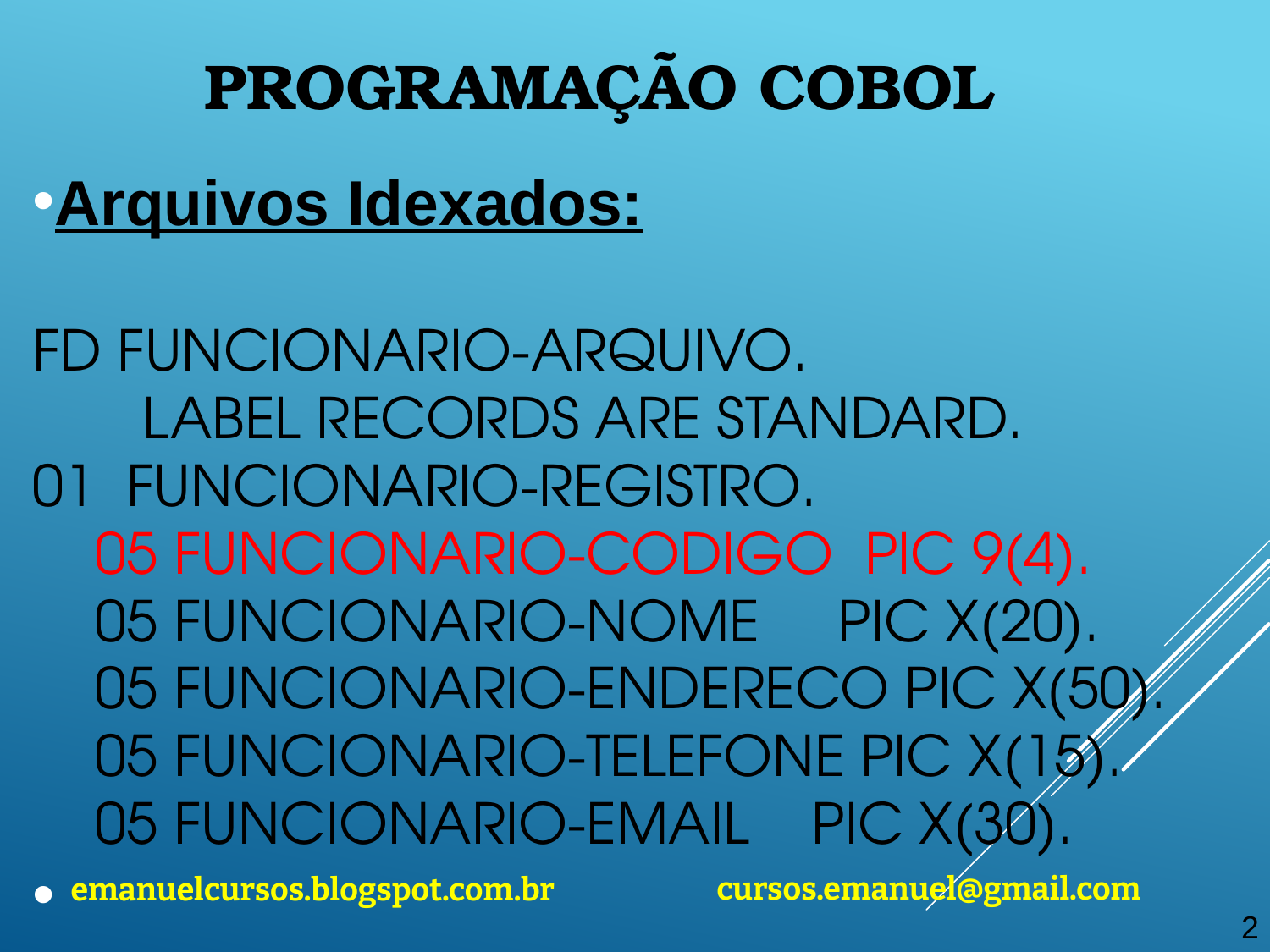

Programação cobol
Arquivos Idexados:

FD FUNCIONARIO-ARQUIVO.
       LABEL RECORDS ARE STANDARD.
01  FUNCIONARIO-REGISTRO.
    05 FUNCIONARIO-CODIGO  PIC 9(4).
    05 FUNCIONARIO-NOME     PIC X(20).
    05 FUNCIONARIO-ENDERECO PIC X(50).
    05 FUNCIONARIO-TELEFONE PIC X(15).
    05 FUNCIONARIO-EMAIL    PIC X(30).

cursos.emanuel@gmail.com
emanuelcursos.blogspot.com.br
2